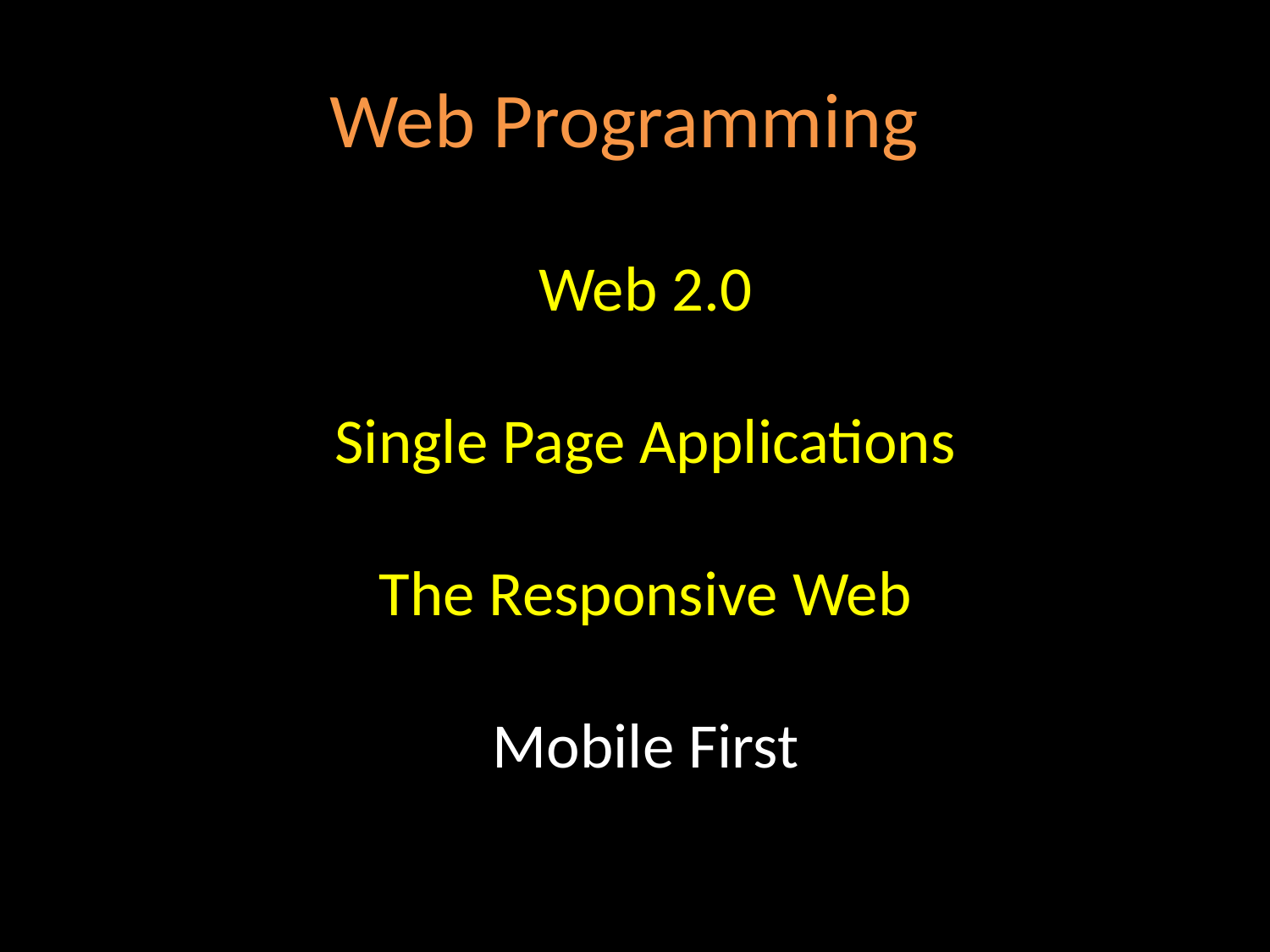

# Web Programming

Web 2.0

Single Page Applications

The Responsive Web

Mobile First